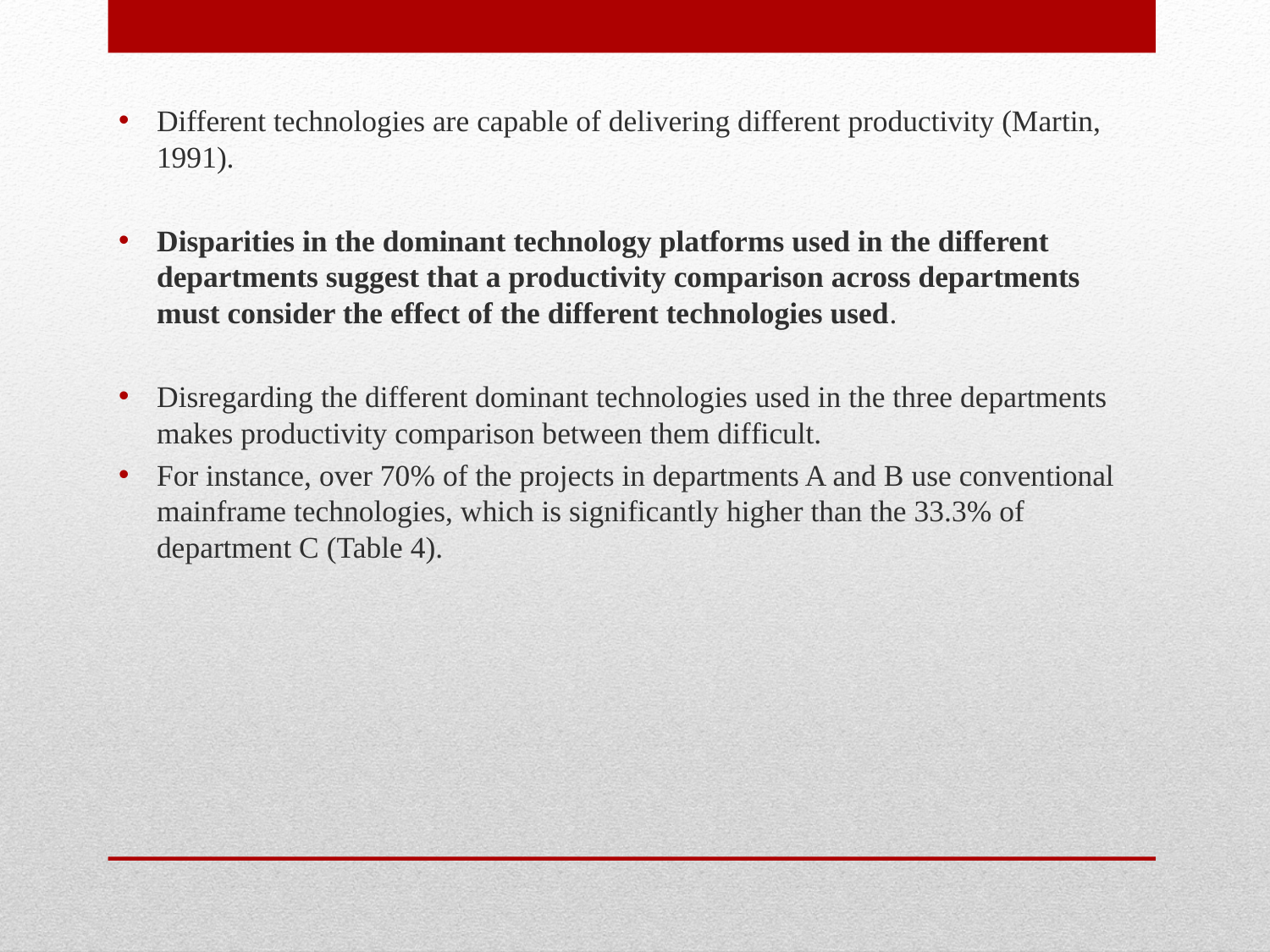

Different technologies are capable of delivering different productivity (Martin, 1991).

Disparities in the dominant technology platforms used in the different departments suggest that a productivity comparison across departments must consider the effect of the different technologies used.

Disregarding the different dominant technologies used in the three departments makes productivity comparison between them difficult.
For instance, over 70% of the projects in departments A and B use conventional mainframe technologies, which is significantly higher than the 33.3% of department C (Table 4).